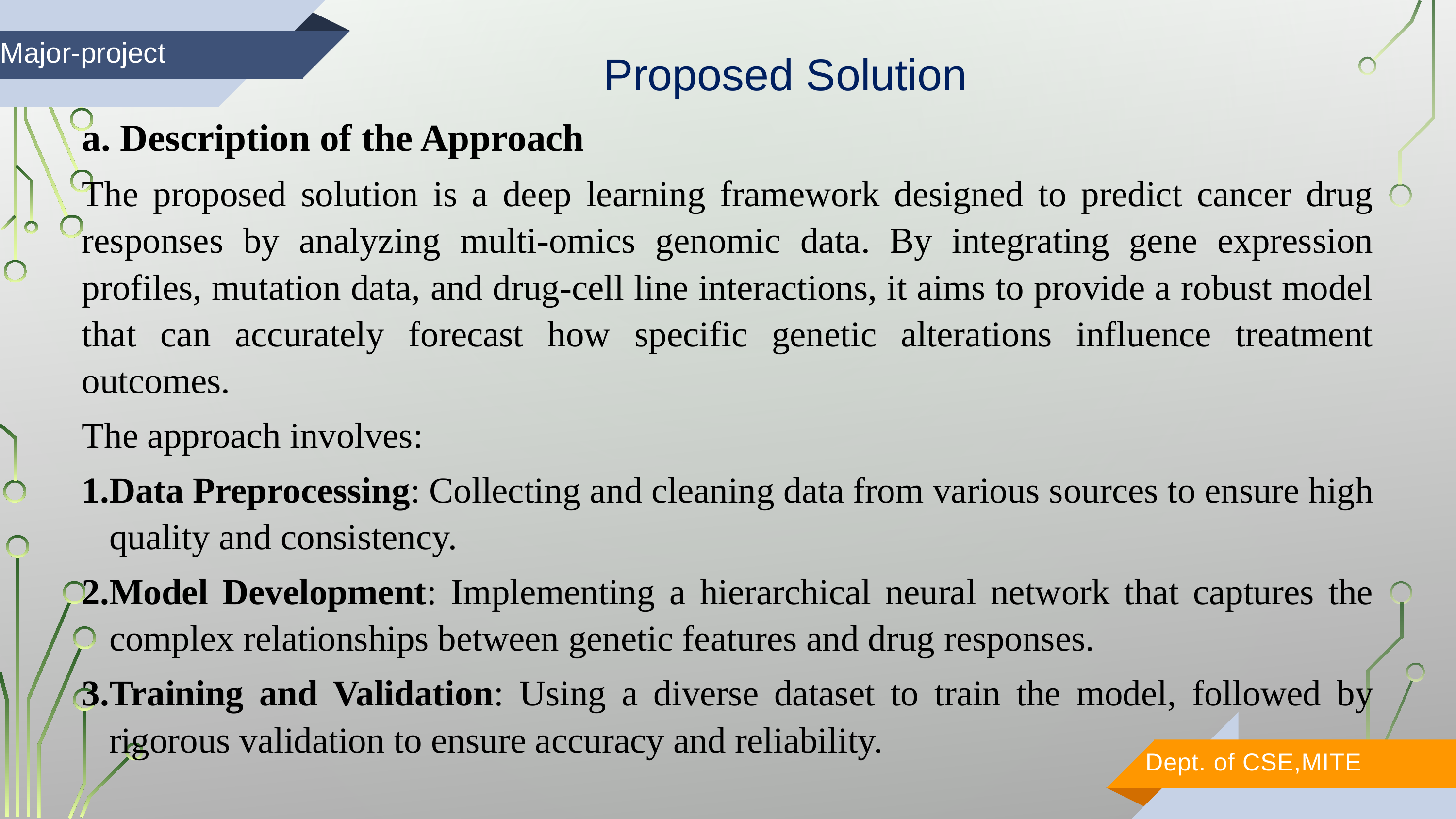

Proposed Solution

Major-project

a. Description of the Approach
The proposed solution is a deep learning framework designed to predict cancer drug responses by analyzing multi-omics genomic data. By integrating gene expression profiles, mutation data, and drug-cell line interactions, it aims to provide a robust model that can accurately forecast how specific genetic alterations influence treatment outcomes.
The approach involves:
Data Preprocessing: Collecting and cleaning data from various sources to ensure high quality and consistency.
Model Development: Implementing a hierarchical neural network that captures the complex relationships between genetic features and drug responses.
Training and Validation: Using a diverse dataset to train the model, followed by rigorous validation to ensure accuracy and reliability.

Dept. of CSE,MITE